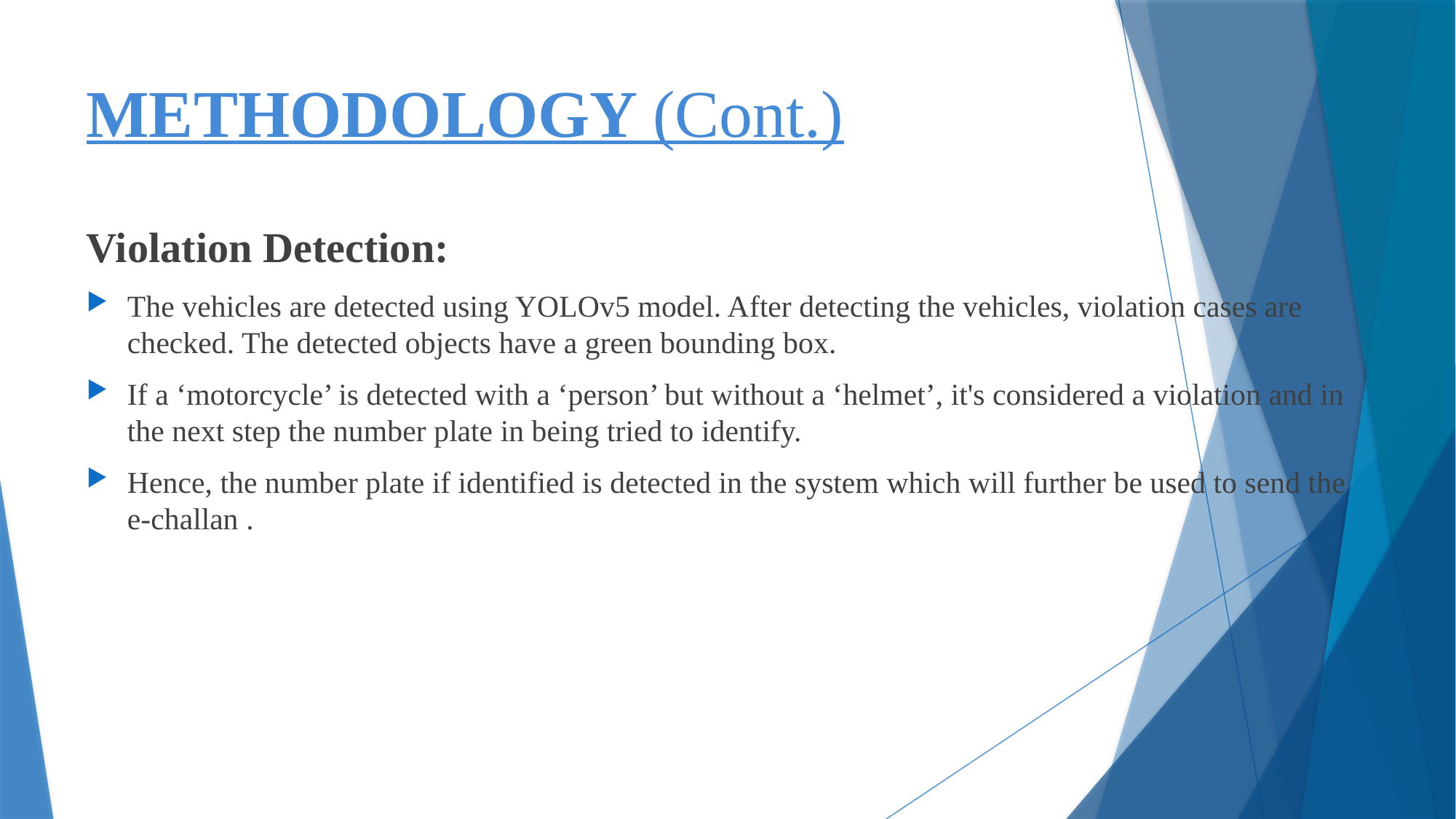

METHODOLOGY (Cont.)
Violation Detection:
The vehicles are detected using YOLOv5 model. After detecting the vehicles, violation cases are checked. The detected objects have a green bounding box.
If a ‘motorcycle’ is detected with a ‘person’ but without a ‘helmet’, it's considered a violation and in the next step the number plate in being tried to identify.
Hence, the number plate if identified is detected in the system which will further be used to send the e-challan .